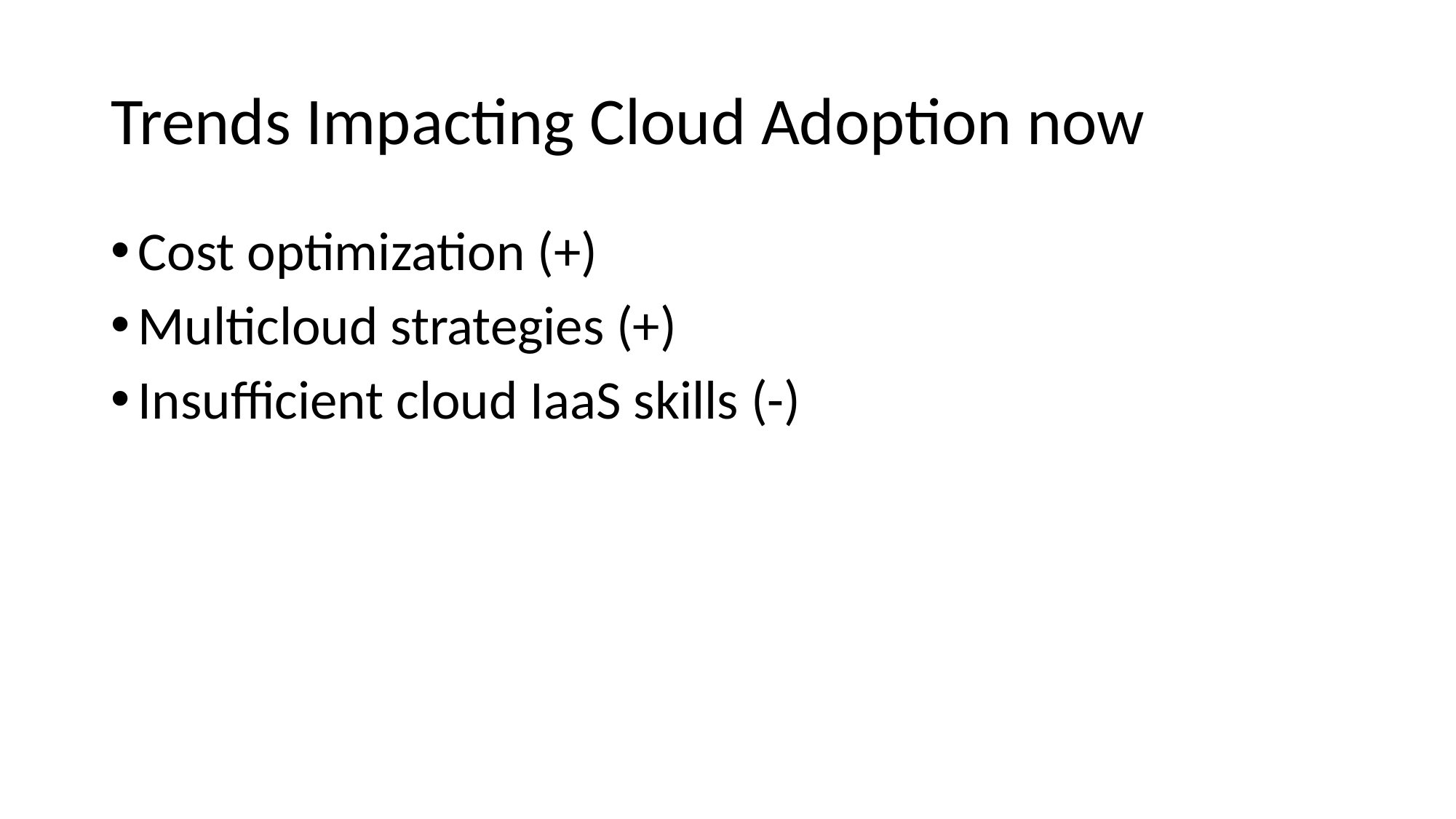

# Trends Impacting Cloud Adoption now
Cost optimization (+)
Multicloud strategies (+)
Insufficient cloud IaaS skills (-)